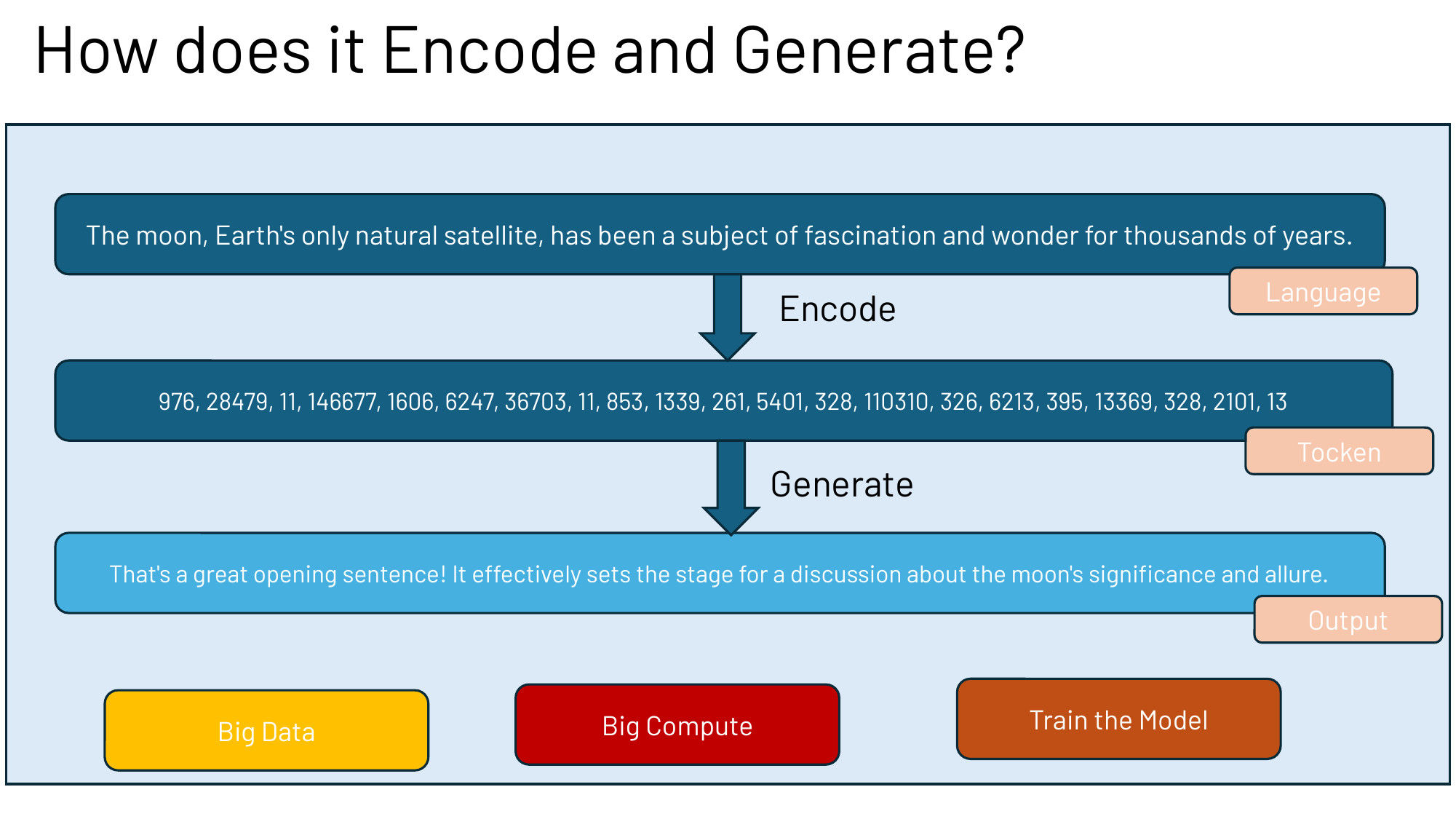

# How does it Encode and Generate?

The moon, Earth's only natural satellite, has been a subject of fascination and wonder for thousands of years.
Language

Encode
976, 28479, 11, 146677, 1606, 6247, 36703, 11, 853, 1339, 261, 5401, 328, 110310, 326, 6213, 395, 13369, 328, 2101, 13
Tocken

Generate
That's a great opening sentence! It effectively sets the stage for a discussion about the moon's significance and allure.
Output
Train the Model
Big Compute
Big Data